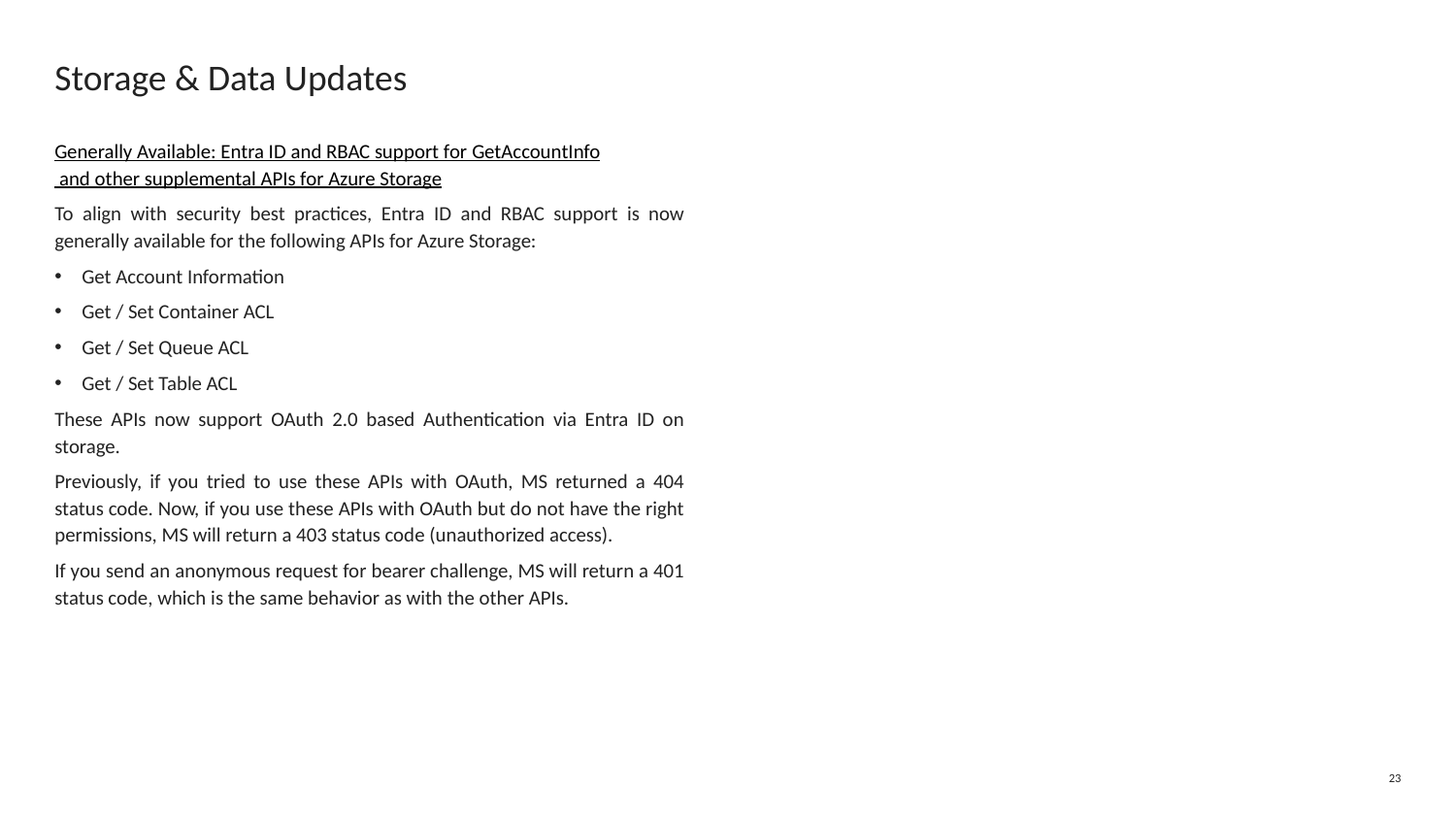

# Storage & Data Updates
Generally Available: Entra ID and RBAC support for GetAccountInfo and other supplemental APIs for Azure Storage
To align with security best practices, Entra ID and RBAC support is now generally available for the following APIs for Azure Storage:
Get Account Information
Get / Set Container ACL
Get / Set Queue ACL
Get / Set Table ACL
These APIs now support OAuth 2.0 based Authentication via Entra ID on storage.
Previously, if you tried to use these APIs with OAuth, MS returned a 404 status code. Now, if you use these APIs with OAuth but do not have the right permissions, MS will return a 403 status code (unauthorized access).
If you send an anonymous request for bearer challenge, MS will return a 401 status code, which is the same behavior as with the other APIs.